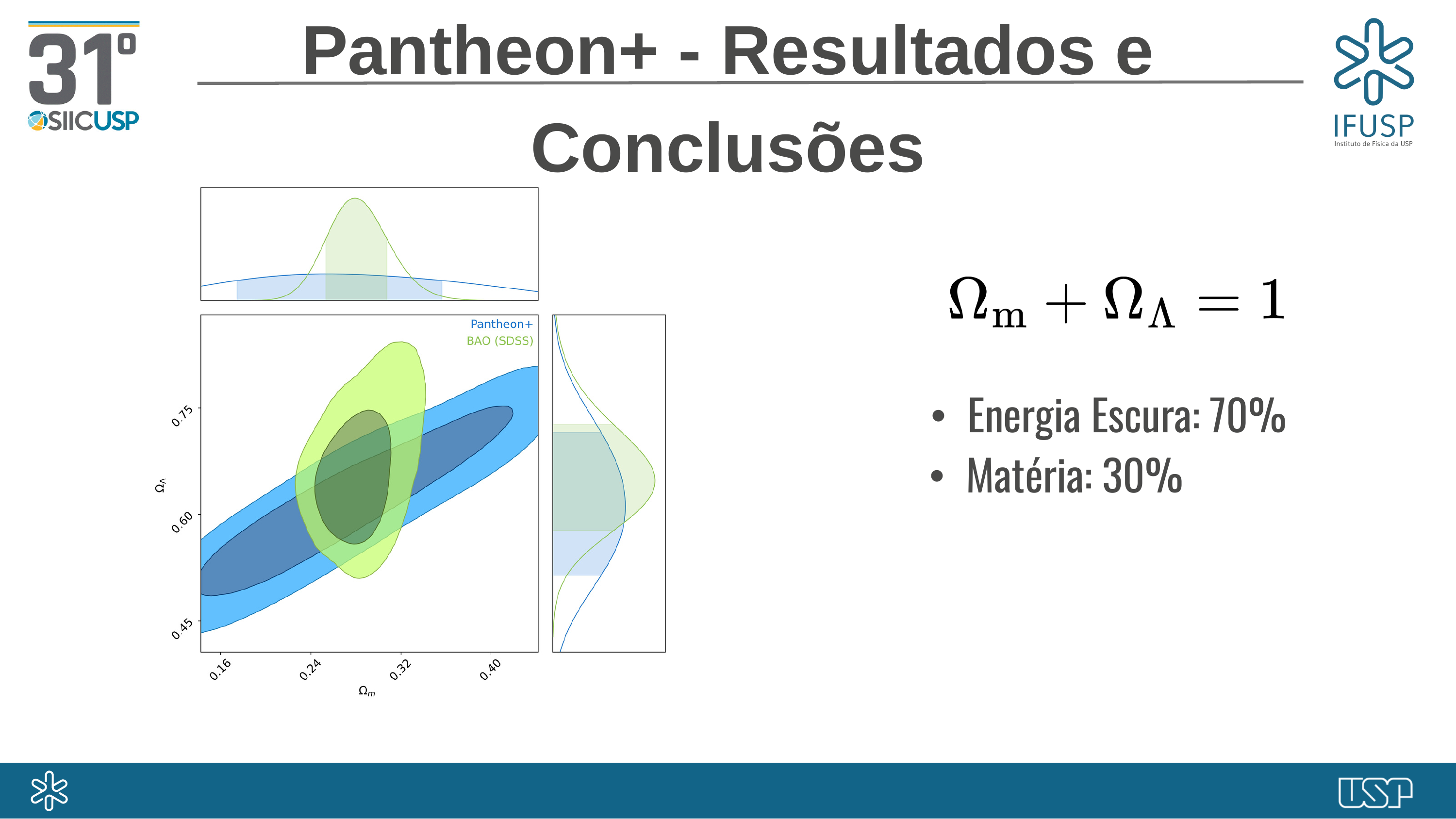

Pantheon+ - Resultados e Conclusões

Energia Escura: 70%
Matéria: 30%